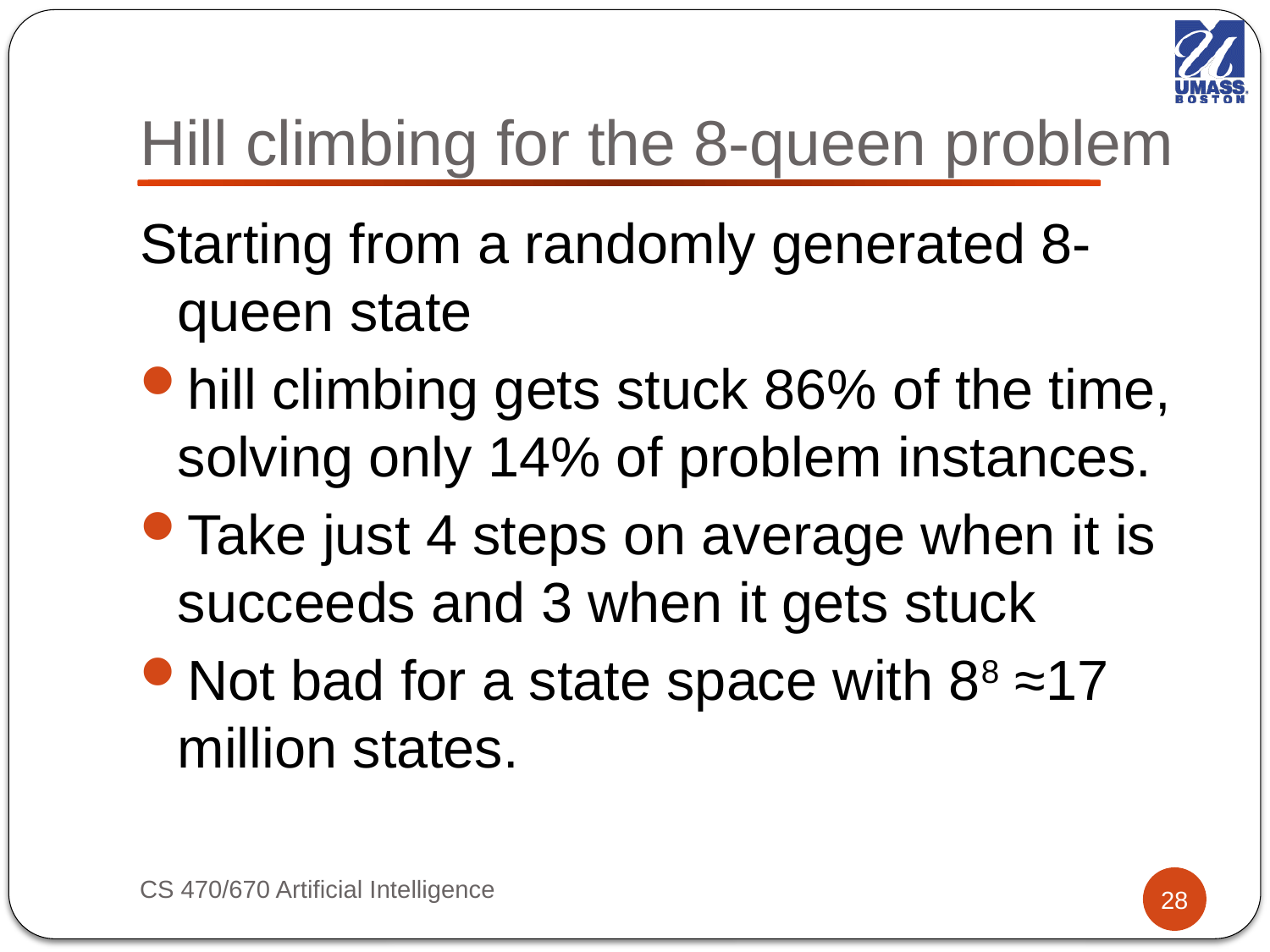

# Hill climbing for the 8-queen problem
Starting from a randomly generated 8-queen state
hill climbing gets stuck 86% of the time, solving only 14% of problem instances.
Take just 4 steps on average when it is succeeds and 3 when it gets stuck
Not bad for a state space with 88 ≈17 million states.

CS 470/670 Artificial Intelligence

28